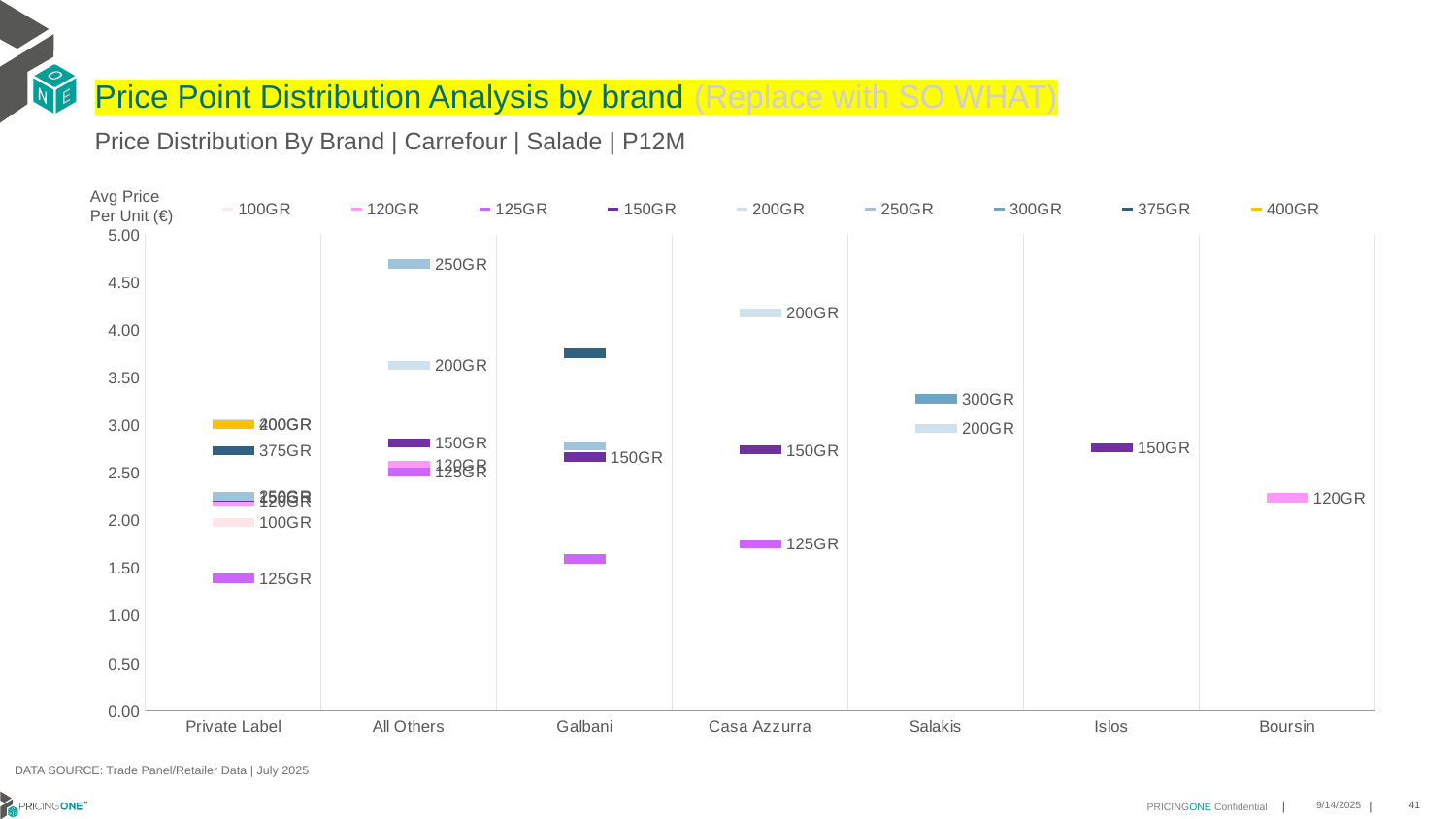

# Price Point Distribution Analysis by brand (Replace with SO WHAT)
Price Distribution By Brand | Carrefour | Salade | P12M

### Chart

| Category | 100GR | 120GR | 125GR | 150GR | 200GR | 250GR | 300GR | 375GR | 400GR |
|---|---|---|---|---|---|---|---|---|---|
| Private Label | 1.9788 | 2.2079 | 1.3941 | 2.2495 | 3.0125 | 2.2554 | None | 2.7354 | 3.0091 |
| All Others | None | 2.5787 | 2.5105 | 2.8175 | 3.6293 | 4.6926 | None | None | None |
| Galbani | None | None | 1.5954 | 2.6676 | None | 2.7865 | None | 3.7558 | None |
| Casa Azzurra | None | None | 1.7573 | 2.7401 | 4.1788 | None | None | None | None |
| Salakis | None | None | None | None | 2.9667 | None | 3.2782 | None | None |
| Islos | None | None | None | 2.7654 | None | None | None | None | None |
| Boursin | None | 2.2364 | None | None | None | None | None | None | None |
Avg Price
Per Unit (€)
DATA SOURCE: Trade Panel/Retailer Data | July 2025
9/14/2025
41